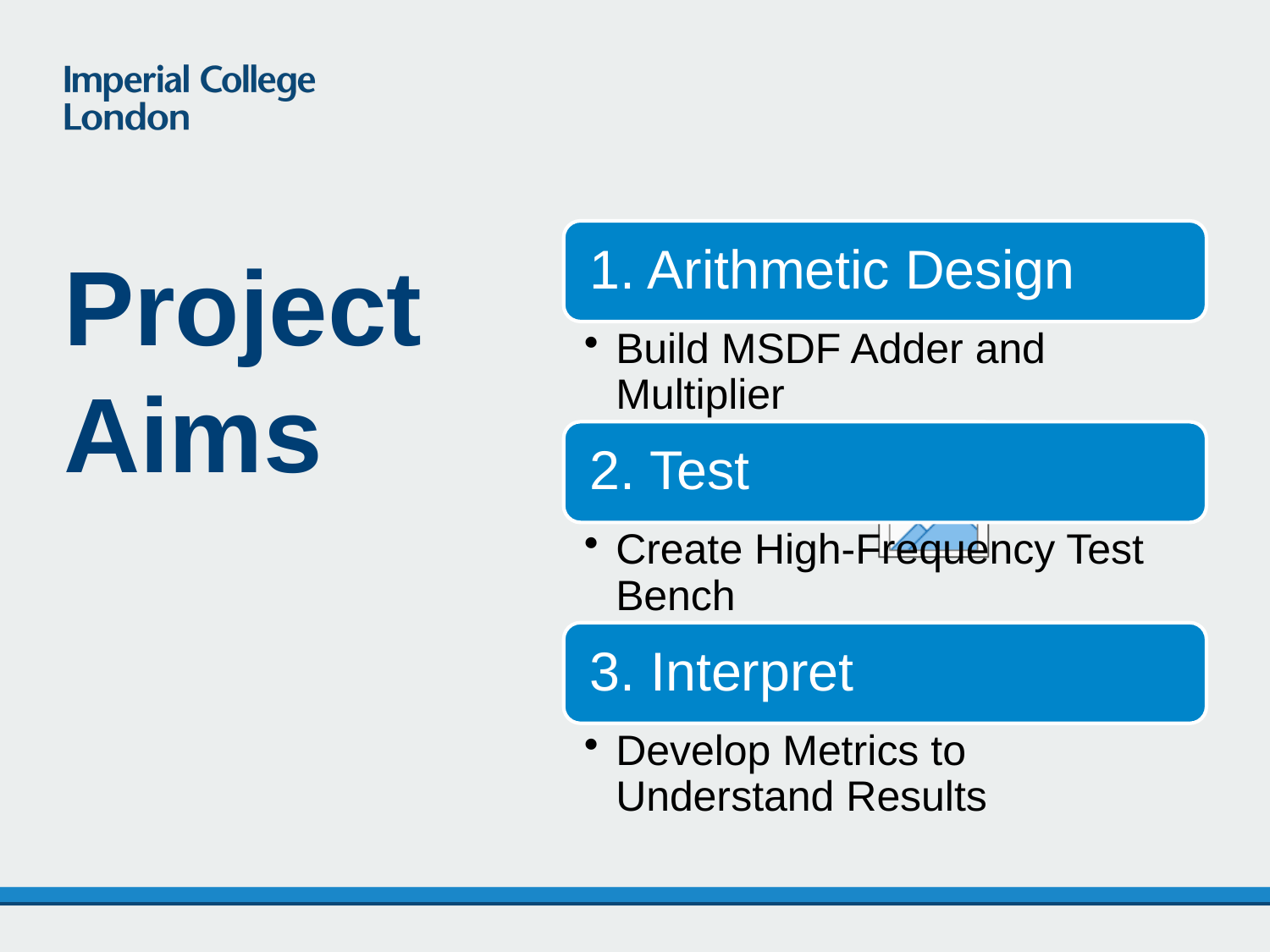

# Project Aims
1. Arithmetic Design
Build MSDF Adder and Multiplier
2. Test
Create High-Frequency Test Bench
3. Interpret
Develop Metrics to Understand Results